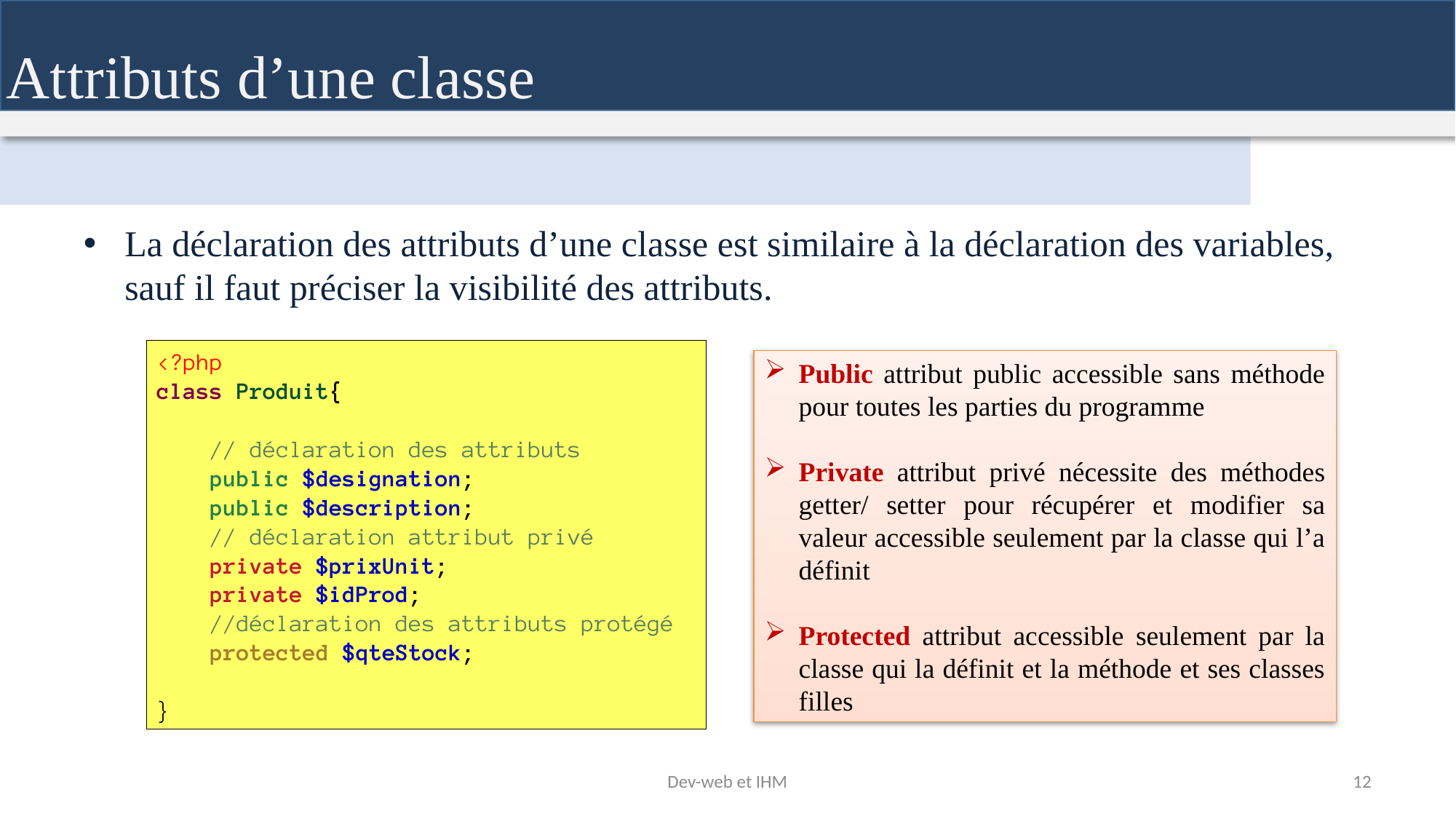

Attributs d’une classe

La déclaration des attributs d’une classe est similaire à la déclaration des variables, sauf il faut préciser la visibilité des attributs.

<?php
class Produit{

    // déclaration des attributs
    public $designation;
    public $description;
    // déclaration attribut privé
    private $prixUnit;
    private $idProd;
    //déclaration des attributs protégé
    protected $qteStock;

}
Public attribut public accessible sans méthode pour toutes les parties du programme

Private attribut privé nécessite des méthodes getter/ setter pour récupérer et modifier sa valeur accessible seulement par la classe qui l’a définit

Protected attribut accessible seulement par la classe qui la définit et la méthode et ses classes filles
Dev-web et IHM
12